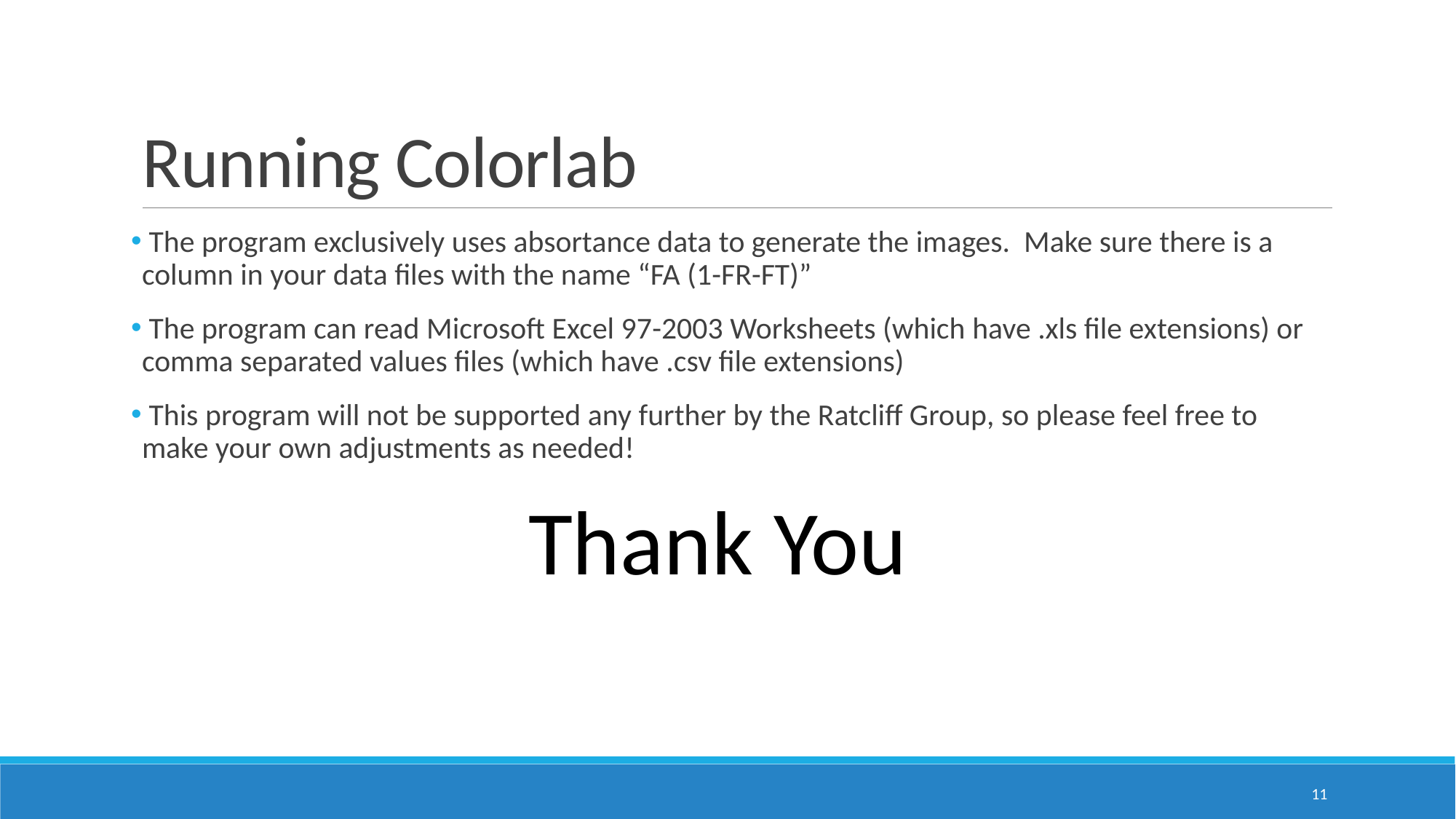

# Running Colorlab
 The program exclusively uses absortance data to generate the images.  Make sure there is a column in your data files with the name “FA (1-FR-FT)”
 The program can read Microsoft Excel 97-2003 Worksheets (which have .xls file extensions) or comma separated values files (which have .csv file extensions)
 This program will not be supported any further by the Ratcliff Group, so please feel free to make your own adjustments as needed!

Thank You
11